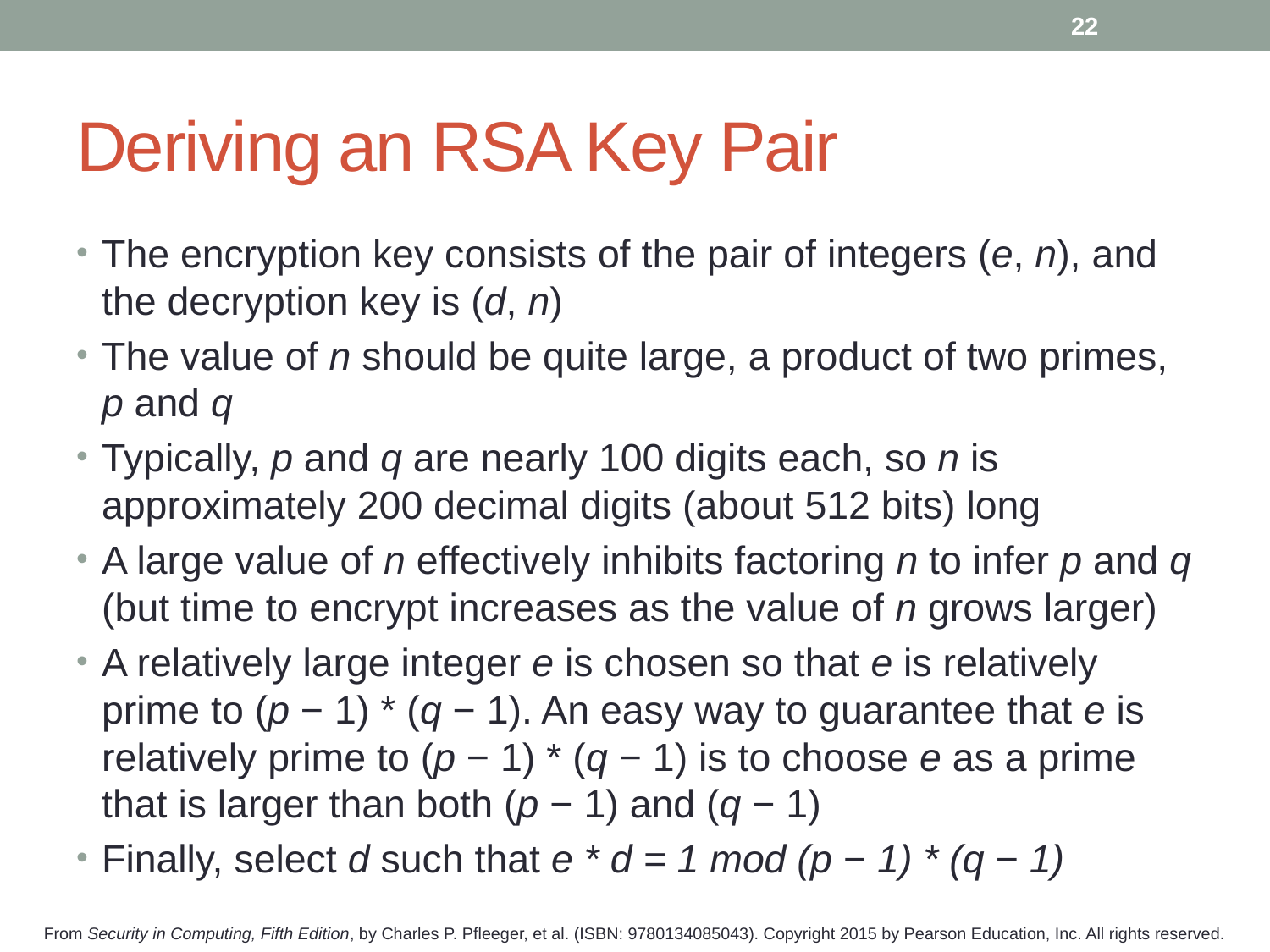

22
# Deriving an RSA Key Pair
The encryption key consists of the pair of integers (e, n), and the decryption key is (d, n)
The value of n should be quite large, a product of two primes, p and q
Typically, p and q are nearly 100 digits each, so n is approximately 200 decimal digits (about 512 bits) long
A large value of n effectively inhibits factoring n to infer p and q (but time to encrypt increases as the value of n grows larger)
A relatively large integer e is chosen so that e is relatively prime to (p − 1) * (q − 1). An easy way to guarantee that e is relatively prime to (p − 1) * (q − 1) is to choose e as a prime that is larger than both (p − 1) and (q − 1)
Finally, select d such that e * d = 1 mod (p − 1) * (q − 1)
From Security in Computing, Fifth Edition, by Charles P. Pfleeger, et al. (ISBN: 9780134085043). Copyright 2015 by Pearson Education, Inc. All rights reserved.